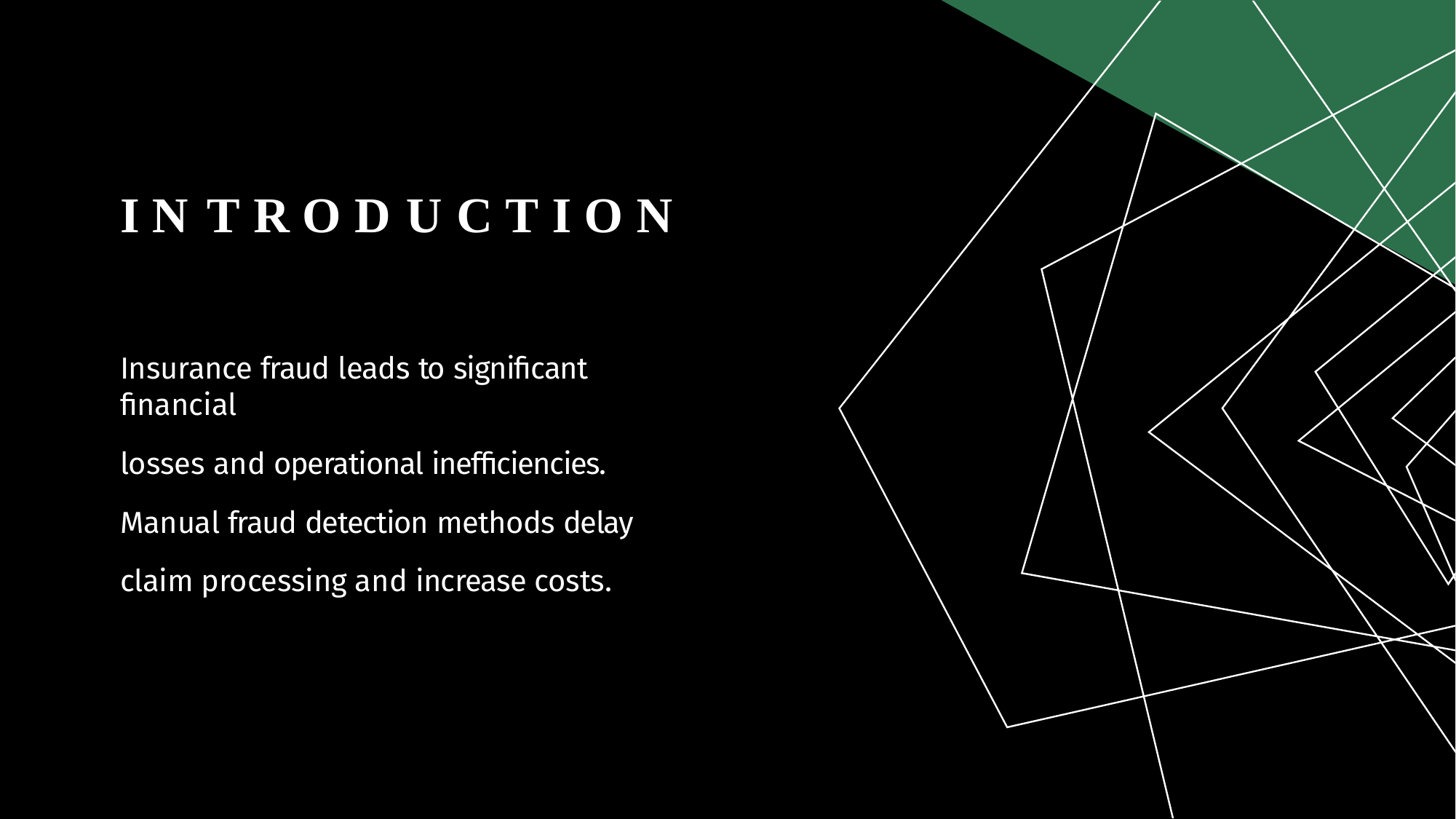

# I N T R O D U C T I O N
Insurance fraud leads to significant financial
losses and operational inefficiencies. Manual fraud detection methods delay claim processing and increase costs.